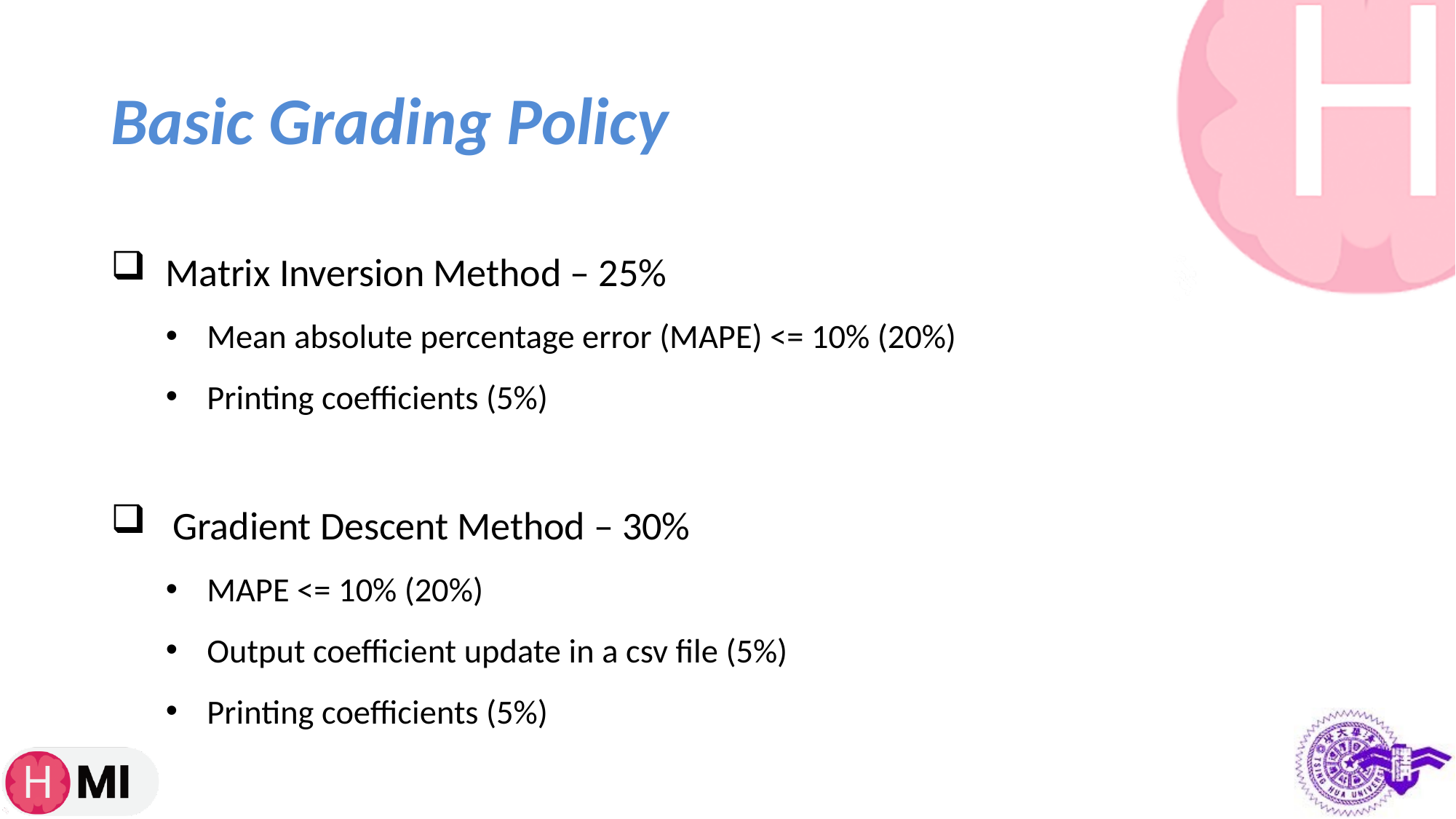

# Basic Grading Policy
Matrix Inversion Method – 25%
Mean absolute percentage error (MAPE) <= 10% (20%)
Printing coefficients (5%)

Gradient Descent Method – 30%
MAPE <= 10% (20%)
Output coefficient update in a csv file (5%)
Printing coefficients (5%)